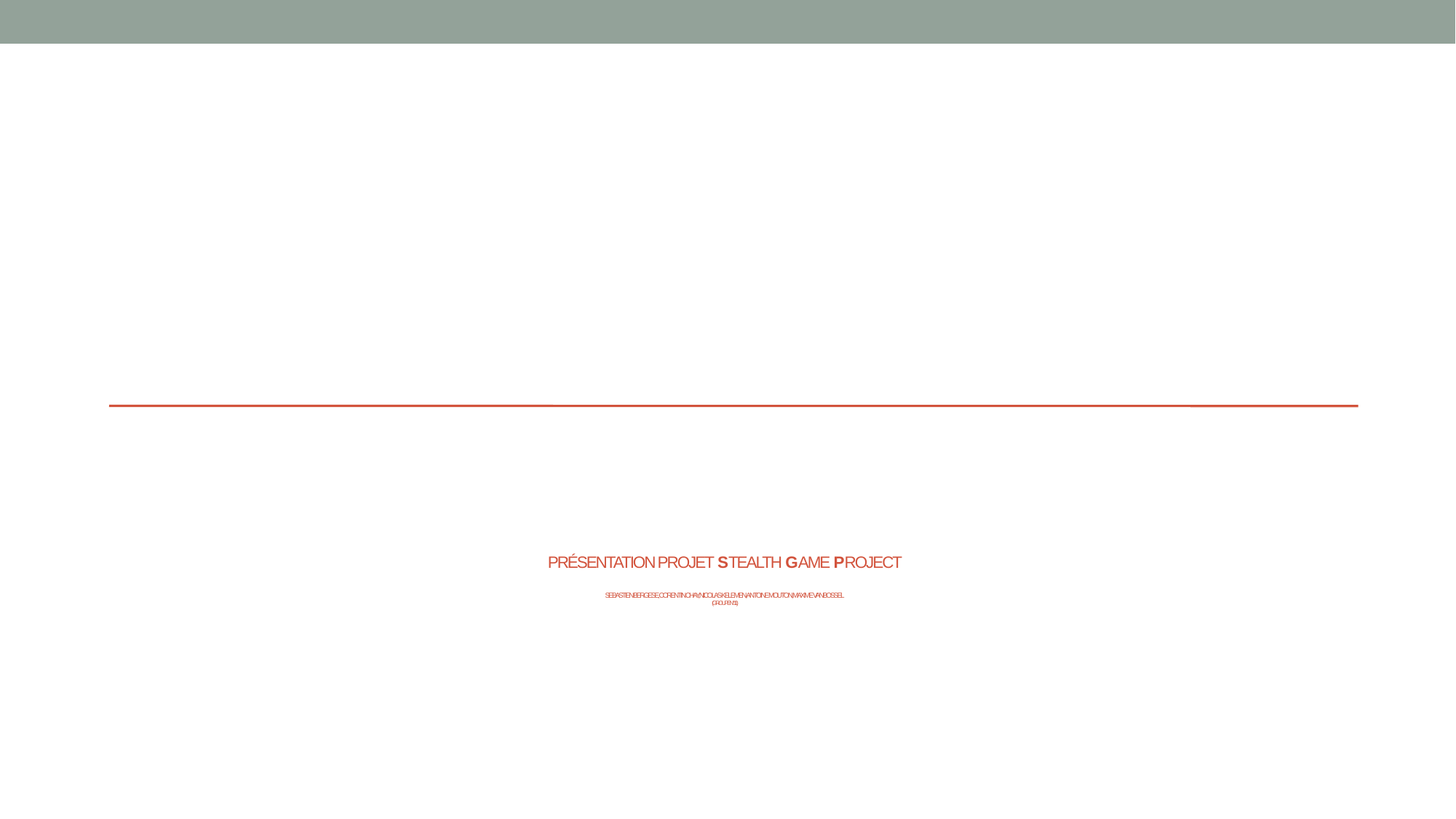

# Présentation projet Stealth Game Project sebastien Bergese, Corentin Chay, nicolas kelemen, antoine mouton, maxime vanbossel (Groupe n°11)